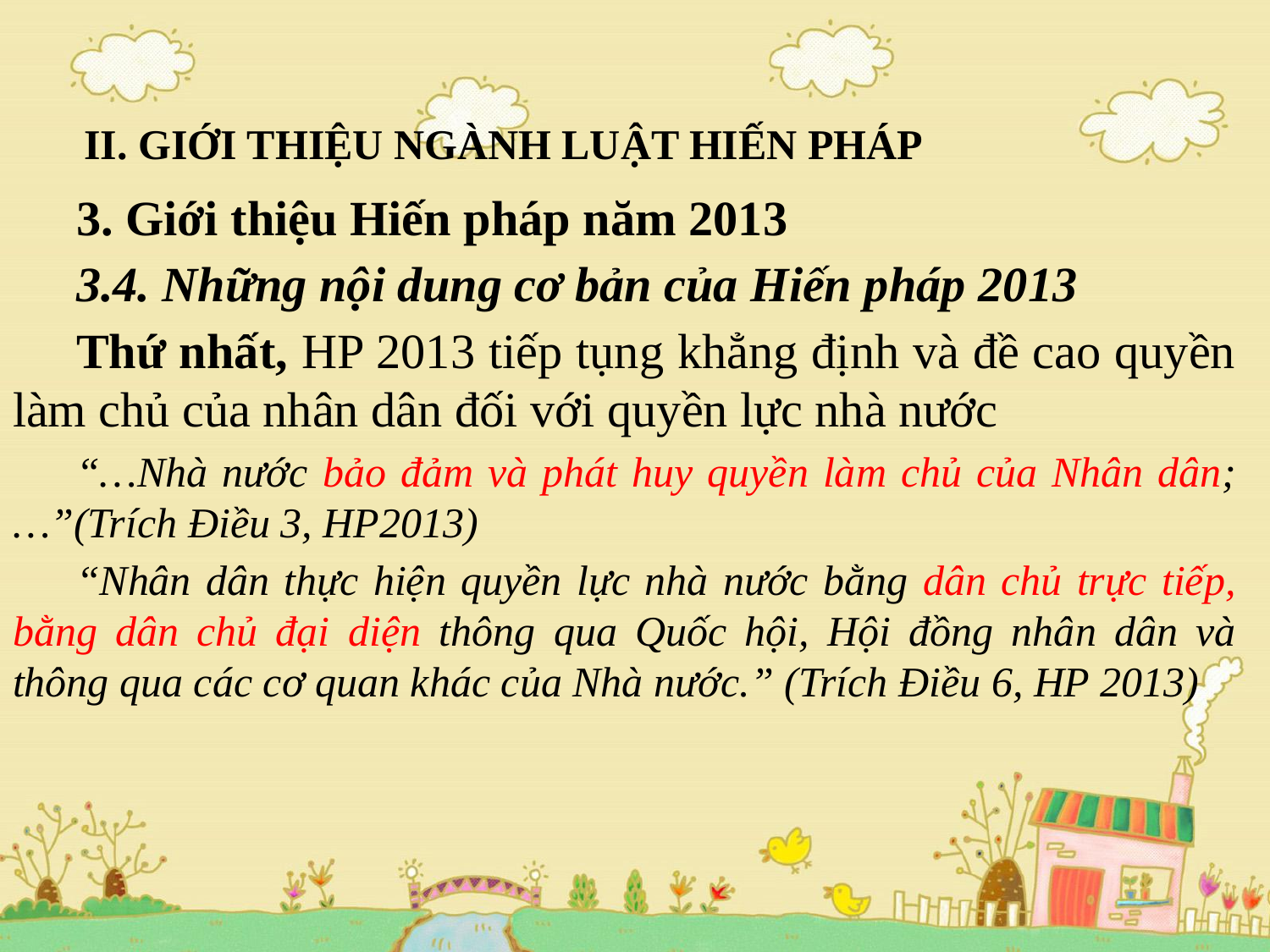

# II. GIỚI THIỆU NGÀNH LUẬT HIẾN PHÁP
3. Giới thiệu Hiến pháp năm 2013
3.4. Những nội dung cơ bản của Hiến pháp 2013
Thứ nhất, HP 2013 tiếp tụng khẳng định và đề cao quyền làm chủ của nhân dân đối với quyền lực nhà nước
“…Nhà nước bảo đảm và phát huy quyền làm chủ của Nhân dân;…”(Trích Điều 3, HP2013)
“Nhân dân thực hiện quyền lực nhà nước bằng dân chủ trực tiếp, bằng dân chủ đại diện thông qua Quốc hội, Hội đồng nhân dân và thông qua các cơ quan khác của Nhà nước.” (Trích Điều 6, HP 2013)